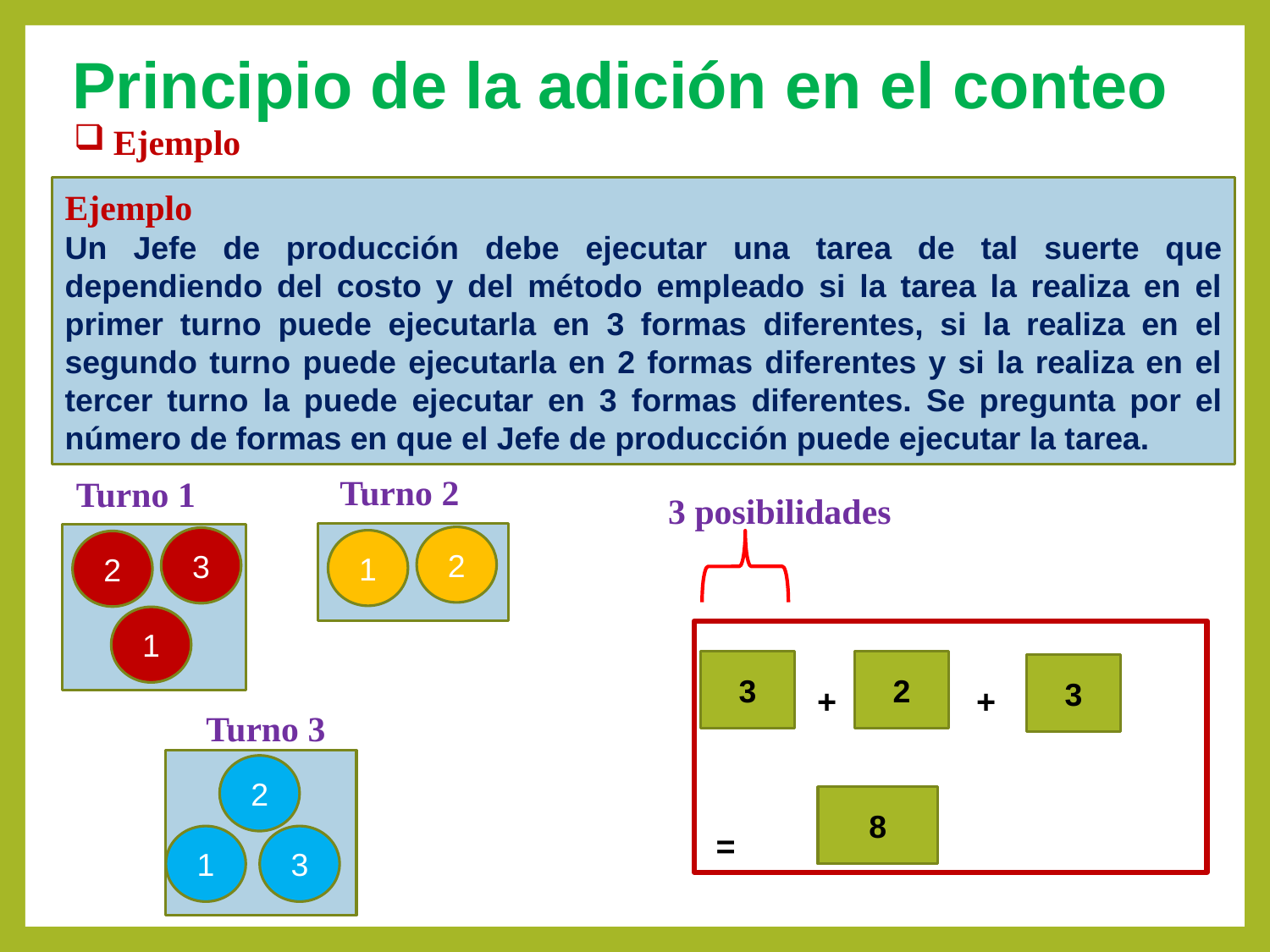

Principio de la adición en el conteo
Ejemplo
Ejemplo
Un Jefe de producción debe ejecutar una tarea de tal suerte que dependiendo del costo y del método empleado si la tarea la realiza en el primer turno puede ejecutarla en 3 formas diferentes, si la realiza en el segundo turno puede ejecutarla en 2 formas diferentes y si la realiza en el tercer turno la puede ejecutar en 3 formas diferentes. Se pregunta por el número de formas en que el Jefe de producción puede ejecutar la tarea.

Turno 2
Turno 1
3 posibilidades

2
3
1
2
1

3
2

3

+
+
Turno 3

2
8
=
3
1